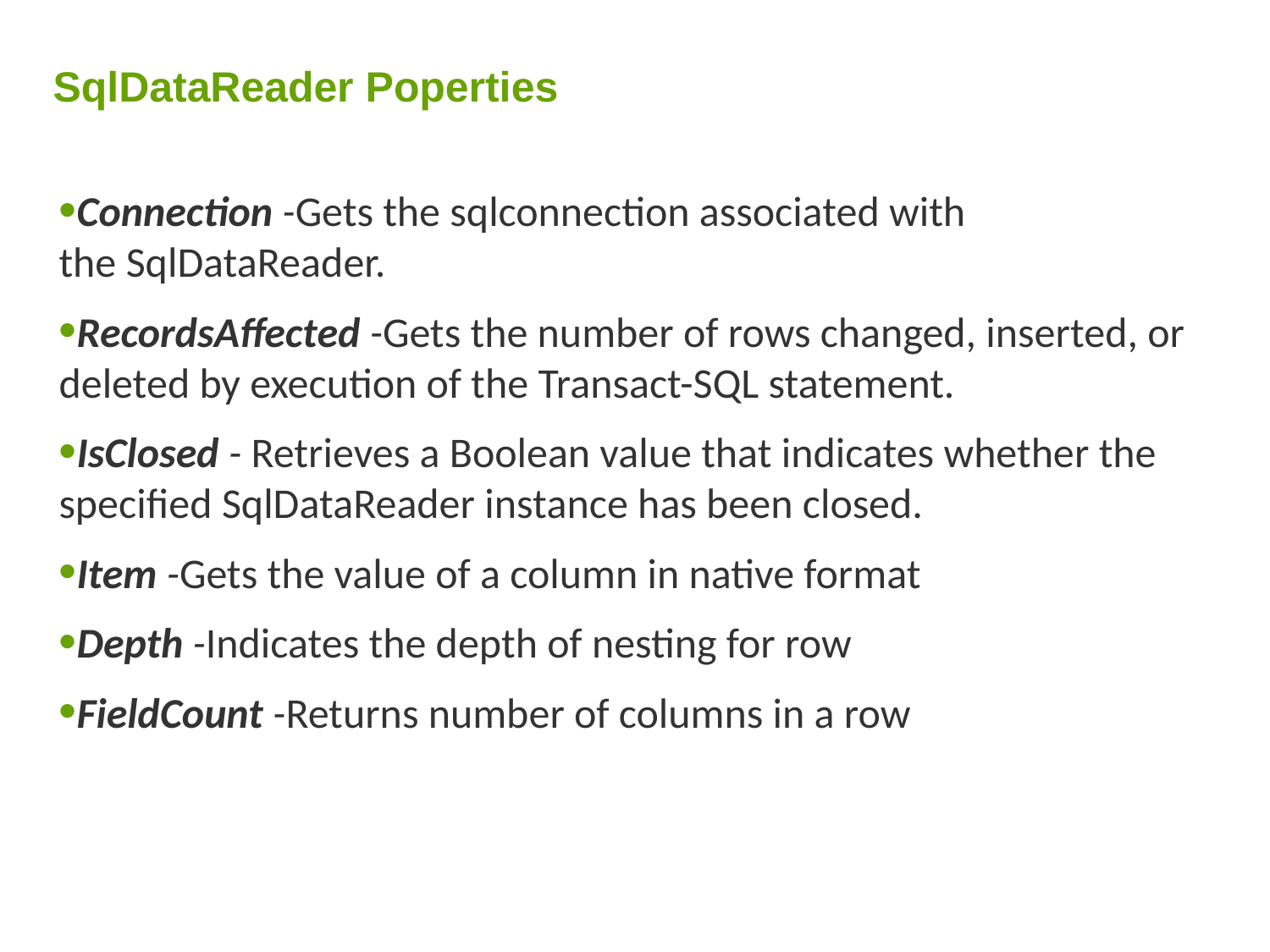

# SqlDataReader Poperties

Connection -Gets the sqlconnection associated with the SqlDataReader.
RecordsAffected -Gets the number of rows changed, inserted, or deleted by execution of the Transact-SQL statement.
IsClosed - Retrieves a Boolean value that indicates whether the specified SqlDataReader instance has been closed.
Item -Gets the value of a column in native format
Depth -Indicates the depth of nesting for row
FieldCount -Returns number of columns in a row